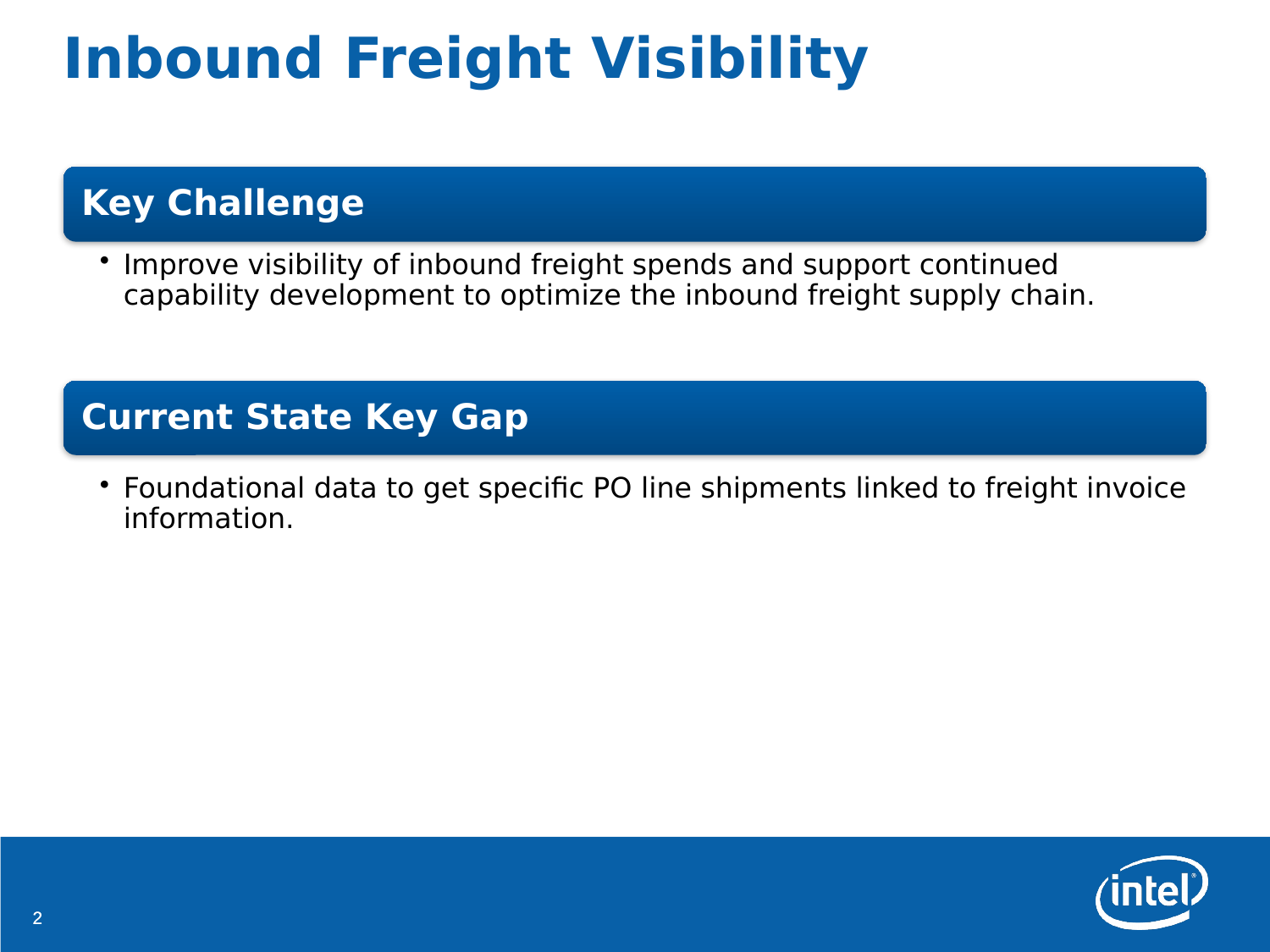

# Inbound Freight Visibility
Key Challenge
Improve visibility of inbound freight spends and support continued capability development to optimize the inbound freight supply chain.

Current State Key Gap
Foundational data to get specific PO line shipments linked to freight invoice information.